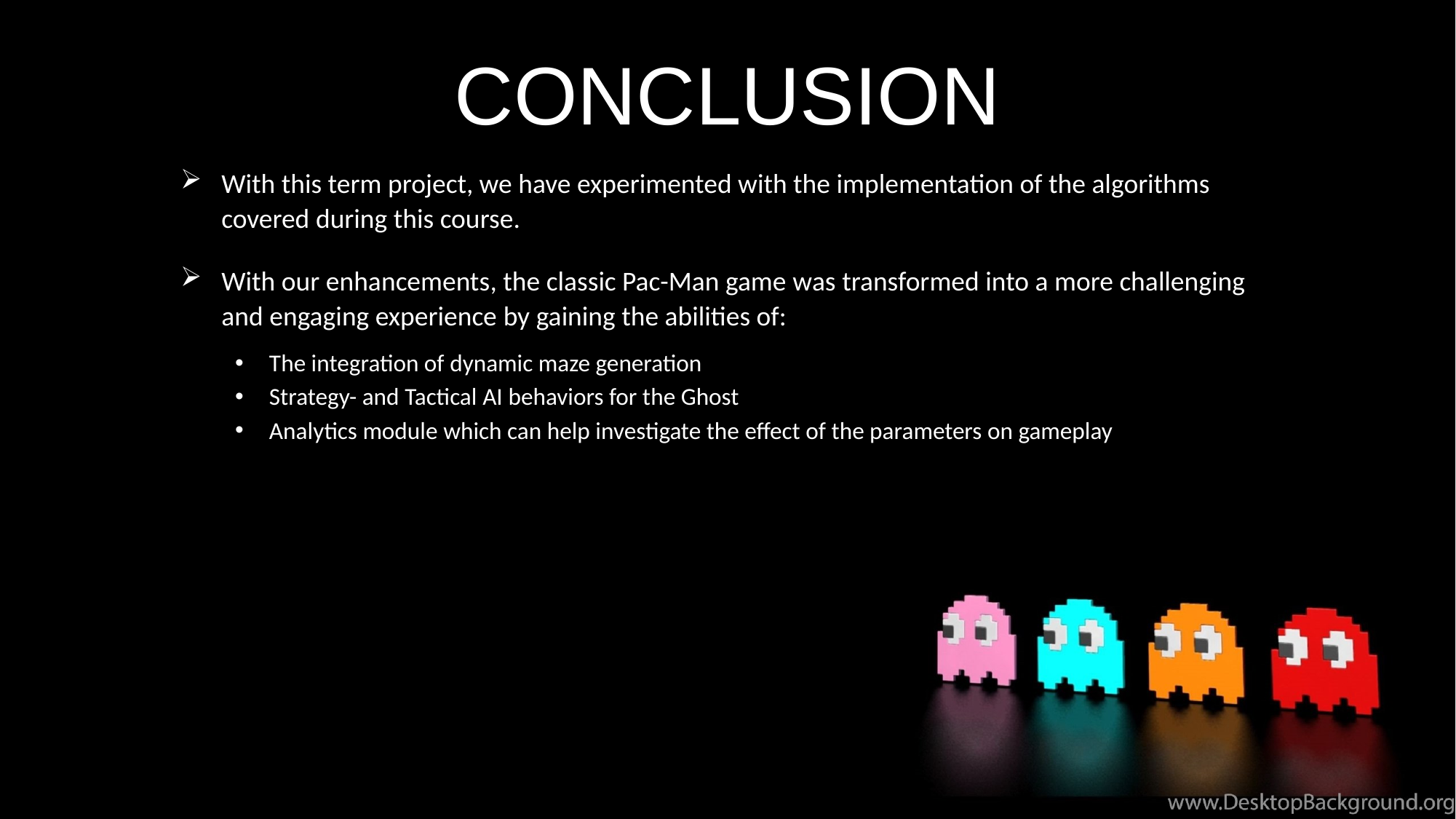

# CONCLUSION
With this term project, we have experimented with the implementation of the algorithms covered during this course.
With our enhancements, the classic Pac-Man game was transformed into a more challenging and engaging experience by gaining the abilities of:
The integration of dynamic maze generation
Strategy- and Tactical AI behaviors for the Ghost
Analytics module which can help investigate the effect of the parameters on gameplay